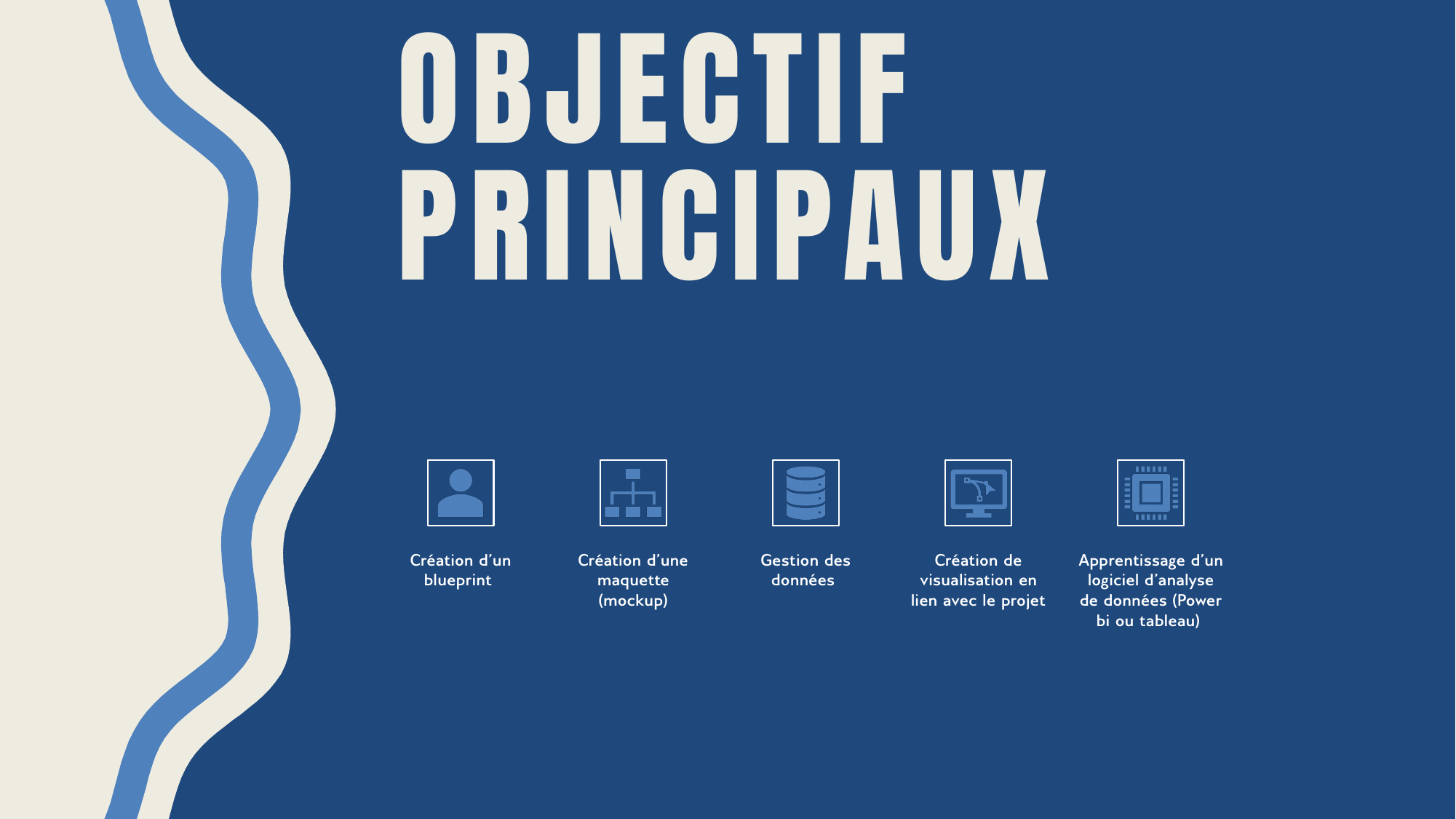

# OBJECTIF PRINCIPAUX
Création d’un blueprint
Création d’une maquette (mockup)
Gestion des données
Création de visualisation en lien avec le projet
Apprentissage d’un logiciel d’analyse de données (Power bi ou tableau)